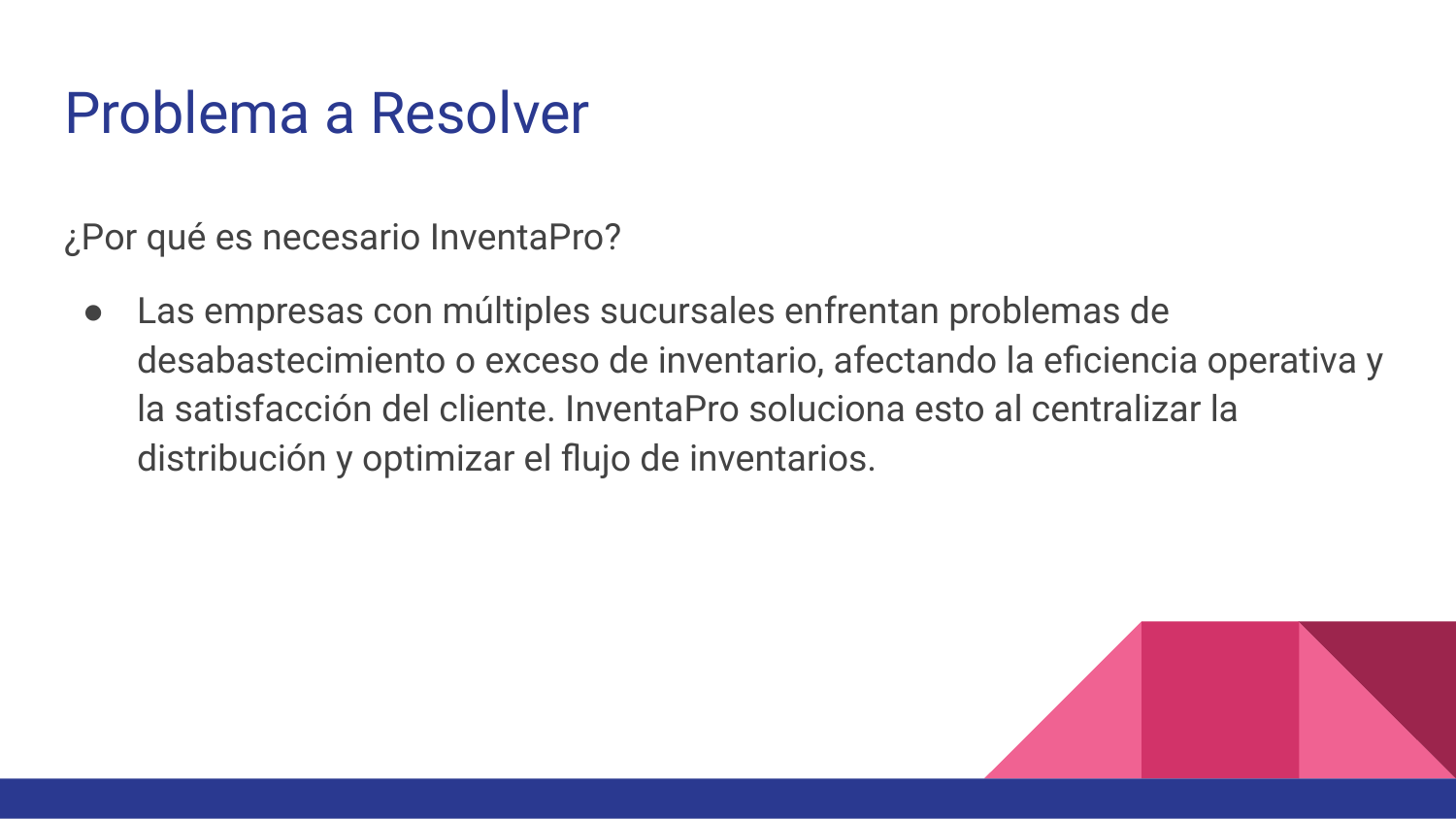

# Problema a Resolver
¿Por qué es necesario InventaPro?
Las empresas con múltiples sucursales enfrentan problemas de desabastecimiento o exceso de inventario, afectando la eficiencia operativa y la satisfacción del cliente. InventaPro soluciona esto al centralizar la distribución y optimizar el flujo de inventarios.